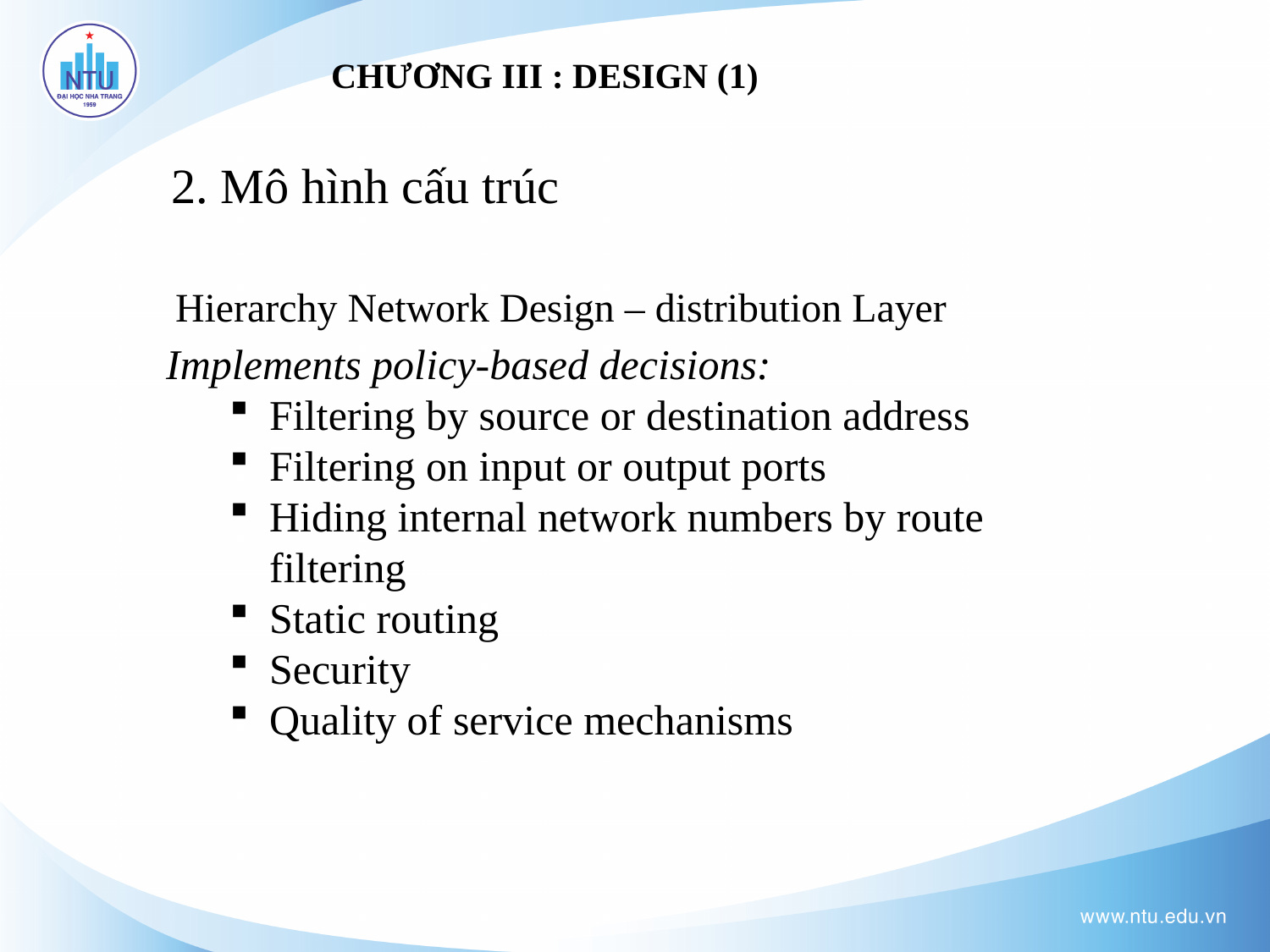

CHƯƠNG III : DESIGN (1)
2. Mô hình cấu trúc

Hierarchy Network Design – distribution Layer
Implements policy-based decisions:
Filtering by source or destination address
Filtering on input or output ports
Hiding internal network numbers by route filtering
Static routing
Security
Quality of service mechanisms